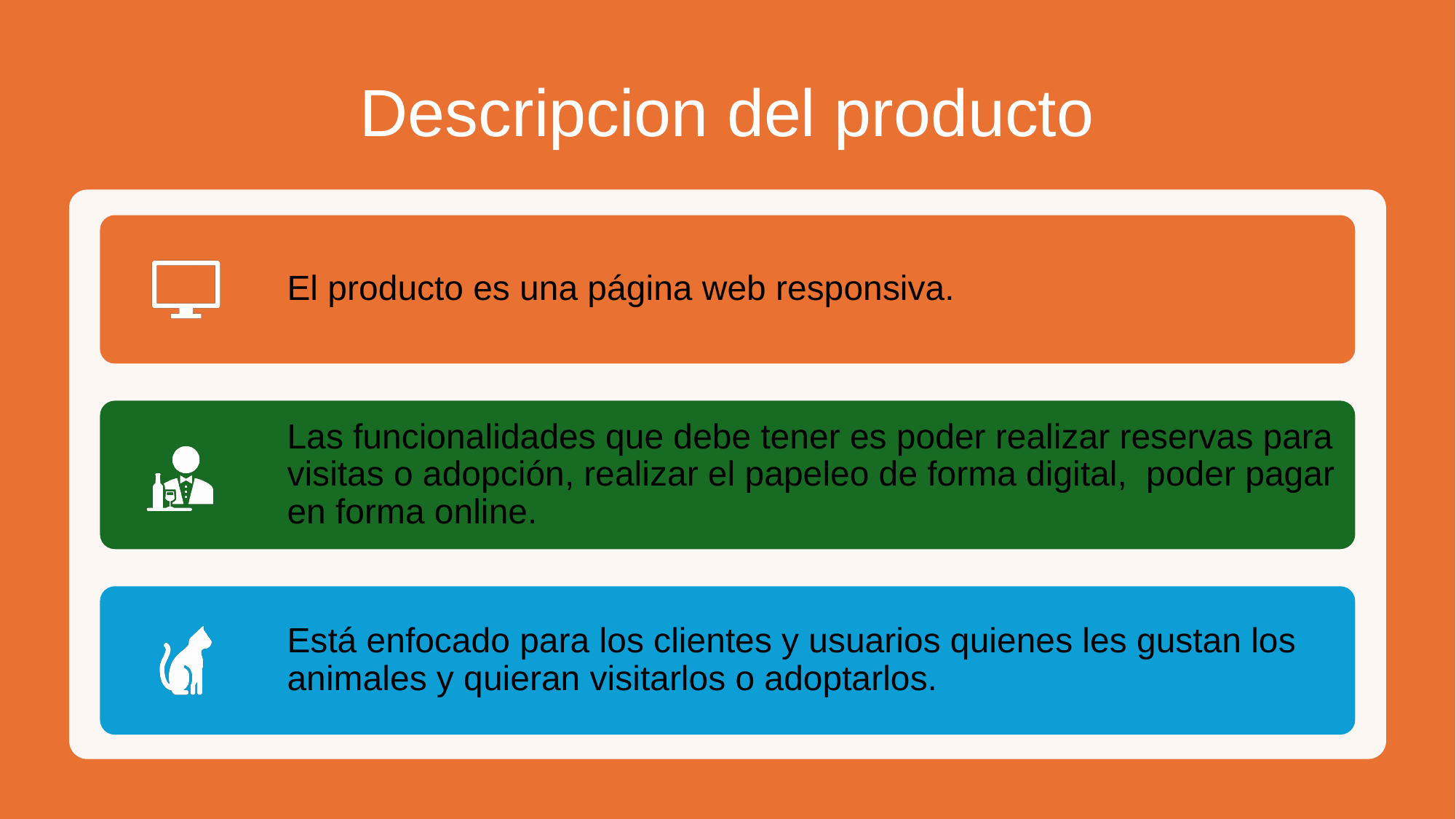

# Descripcion del producto

El producto es una página web responsiva.

Las funcionalidades que debe tener es poder realizar reservas para visitas o adopción, realizar el papeleo de forma digital,  poder pagar en forma online.

Está enfocado para los clientes y usuarios quienes les gustan los animales y quieran visitarlos o adoptarlos.